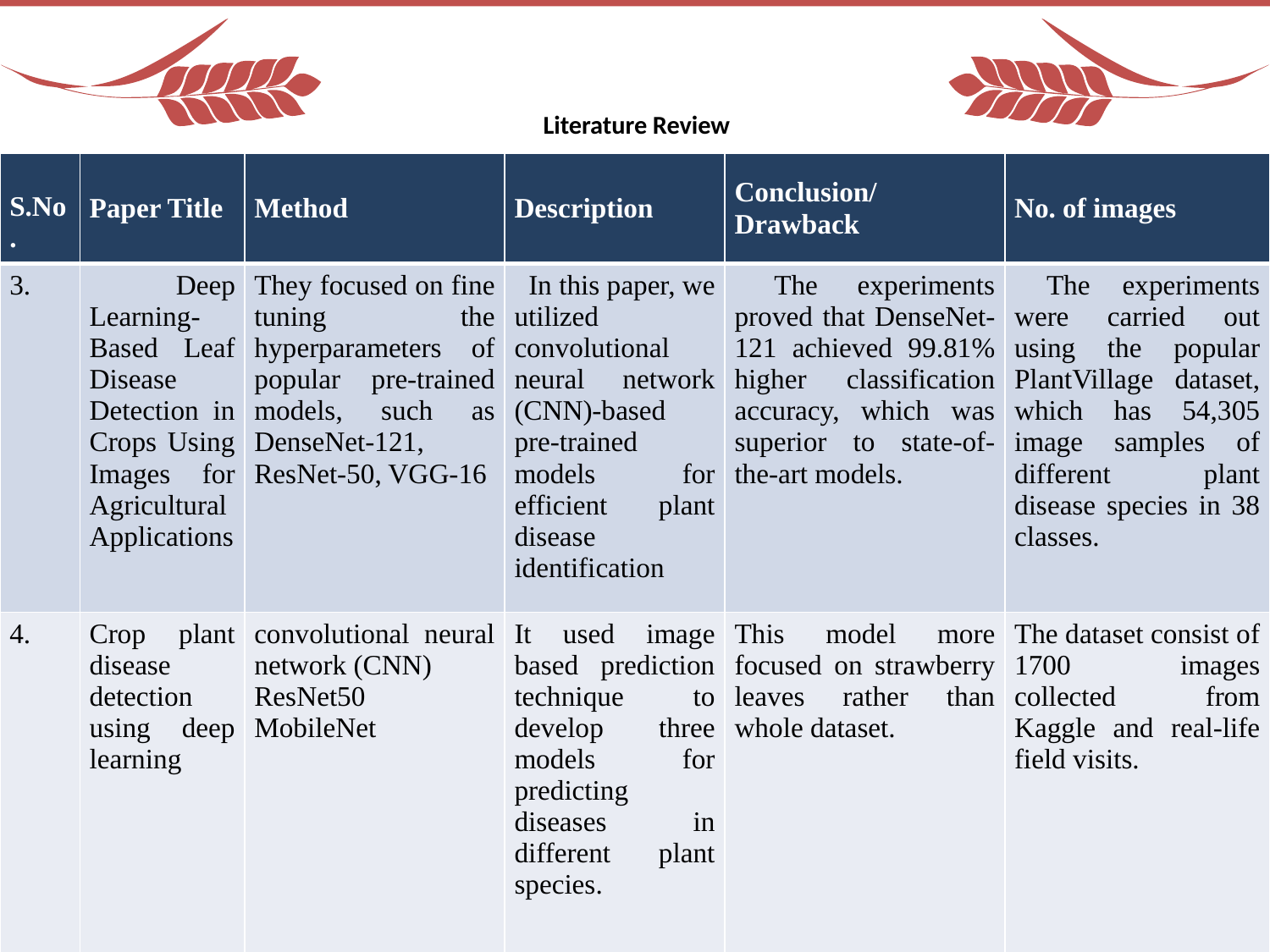

Literature Review

| S.No. | Paper Title | Method | Description | Conclusion/Drawback | No. of images |
| --- | --- | --- | --- | --- | --- |
| 3. | Deep Learning-Based Leaf Disease Detection in Crops Using Images for Agricultural Applications | They focused on fine tuning the hyperparameters of popular pre-trained models, such as DenseNet-121, ResNet-50, VGG-16 | In this paper, we utilized convolutional neural network (CNN)-based pre-trained models for efficient plant disease identification | The experiments proved that DenseNet-121 achieved 99.81% higher classification accuracy, which was superior to state-of-the-art models. | The experiments were carried out using the popular PlantVillage dataset, which has 54,305 image samples of different plant disease species in 38 classes. |
| 4. | Crop plant disease detection using deep learning | convolutional neural network (CNN) ResNet50 MobileNet | It used image based prediction technique to develop three models for predicting diseases in different plant species. | This model more focused on strawberry leaves rather than whole dataset. | The dataset consist of 1700 images collected from Kaggle and real-life field visits. |